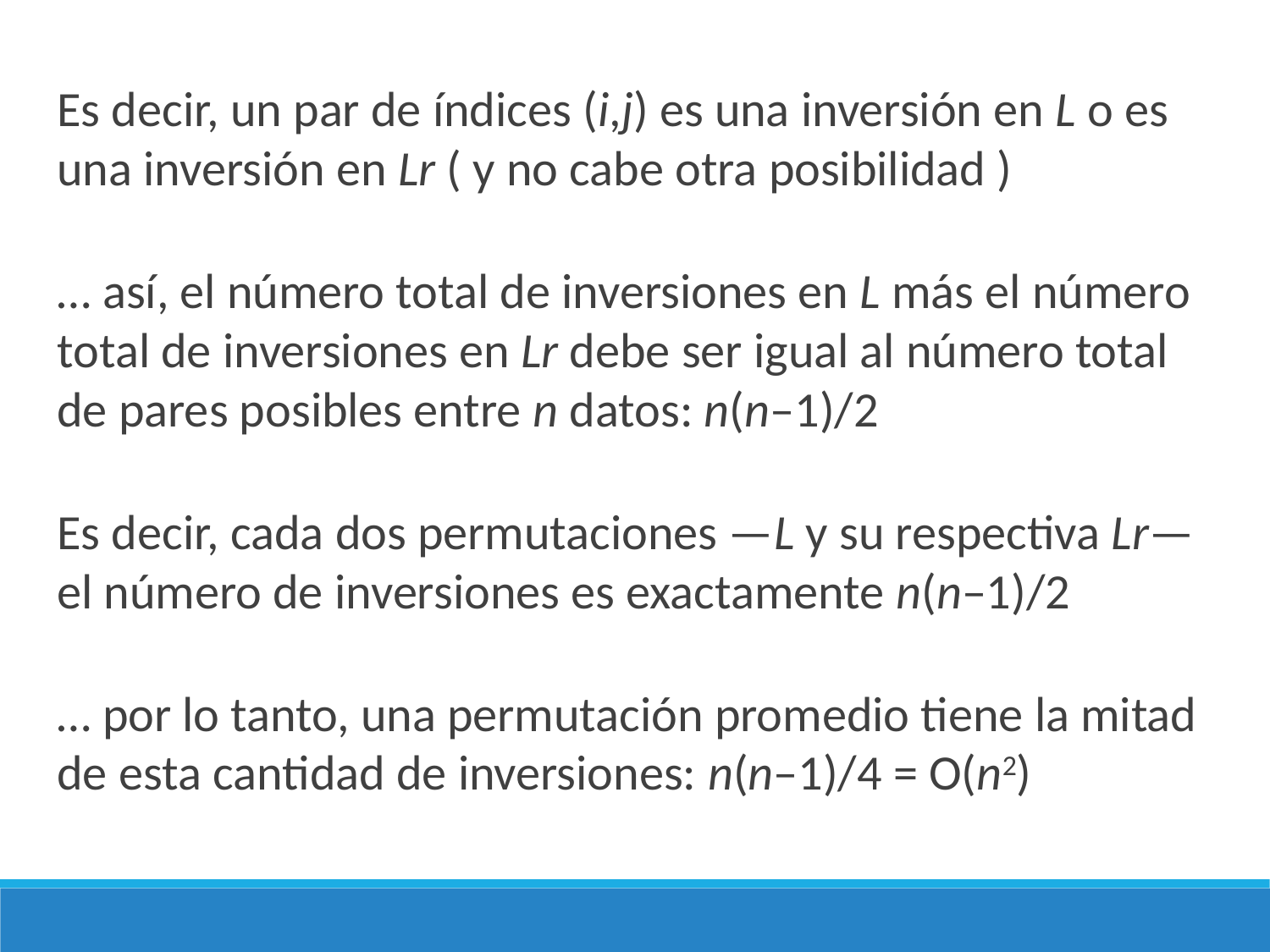

Es decir, un par de índices (i,j) es una inversión en L o es una inversión en Lr ( y no cabe otra posibilidad )
… así, el número total de inversiones en L más el número total de inversiones en Lr debe ser igual al número total de pares posibles entre n datos: n(n–1)/2
Es decir, cada dos permutaciones —L y su respectiva Lr— el número de inversiones es exactamente n(n–1)/2
… por lo tanto, una permutación promedio tiene la mitad de esta cantidad de inversiones: n(n–1)/4 = O(n2)